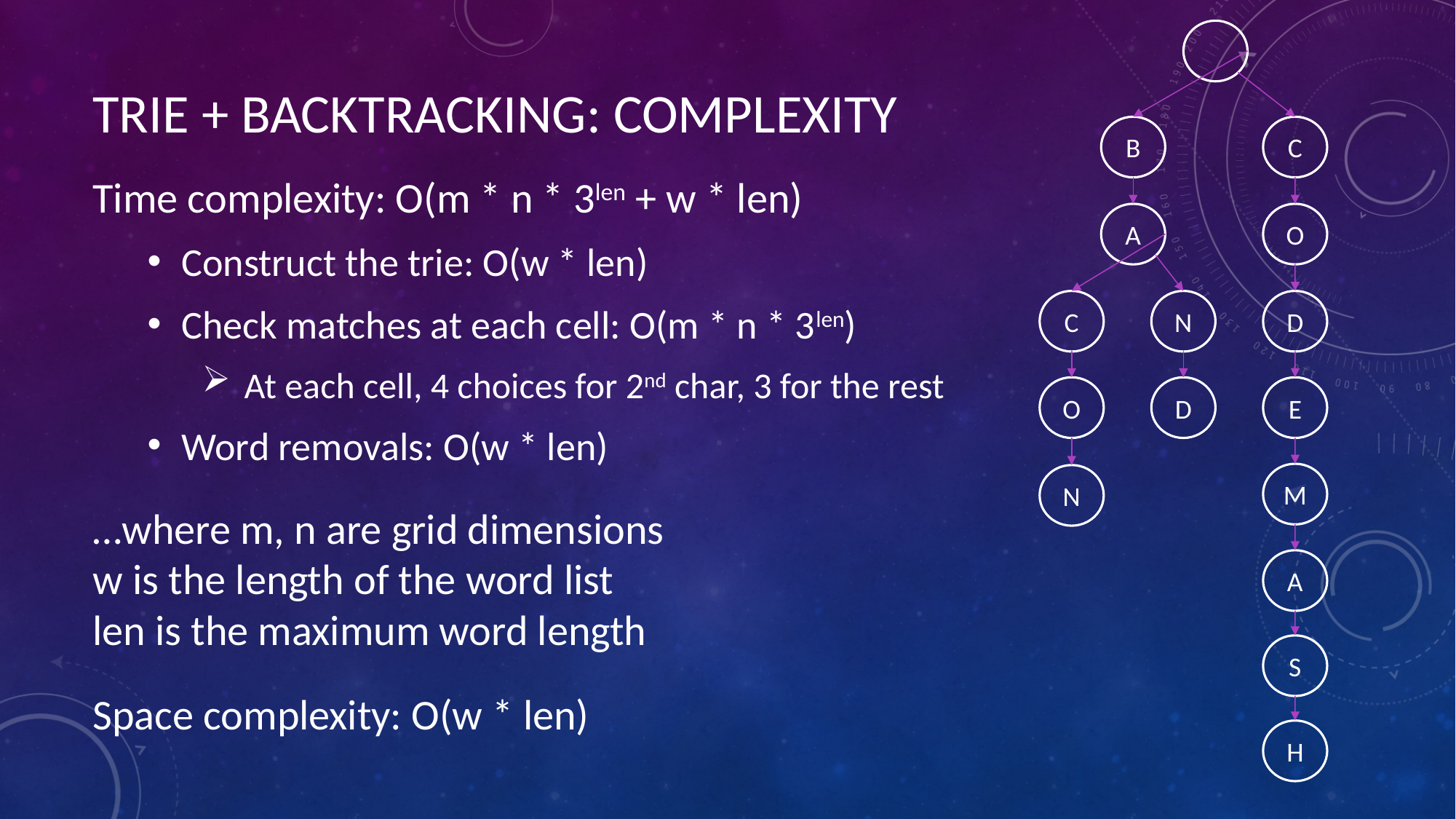

# Trie + BACKTRACKING: Complexity
B
C
Time complexity: O(m * n * 3len + w * len)
Construct the trie: O(w * len)
Check matches at each cell: O(m * n * 3len)
 At each cell, 4 choices for 2nd char, 3 for the rest
Word removals: O(w * len)
…where m, n are grid dimensions
w is the length of the word list
len is the maximum word length
Space complexity: O(w * len)
A
O
C
N
D
O
D
E
M
N
A
S
H